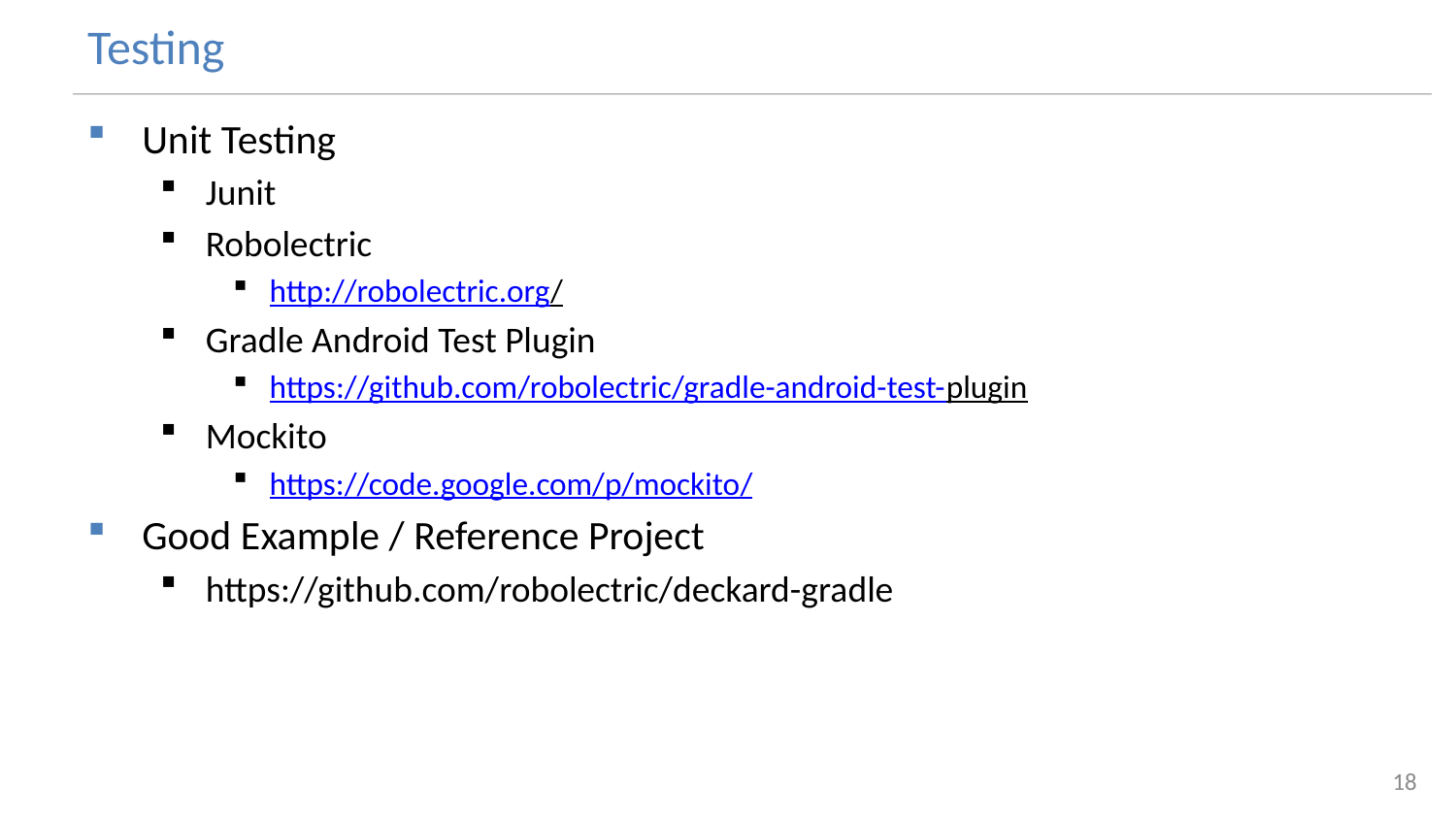

# Testing
Unit Testing
Junit
Robolectric
http://robolectric.org/
Gradle Android Test Plugin
https://github.com/robolectric/gradle-android-test-plugin
Mockito
https://code.google.com/p/mockito/
Good Example / Reference Project
https://github.com/robolectric/deckard-gradle

18